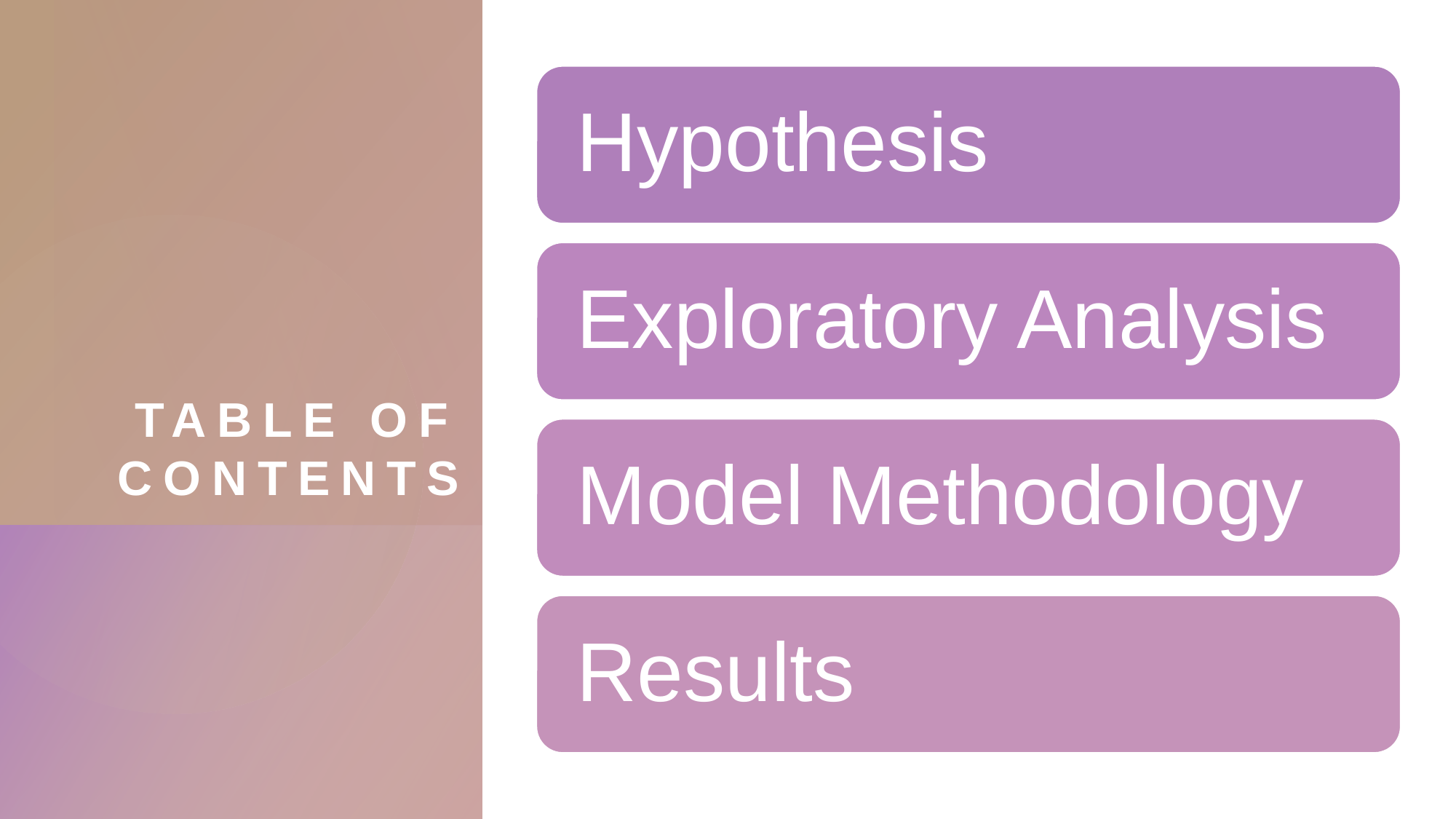

Hypothesis
Exploratory Analysis
Model Methodology
Results
# Table of Contents